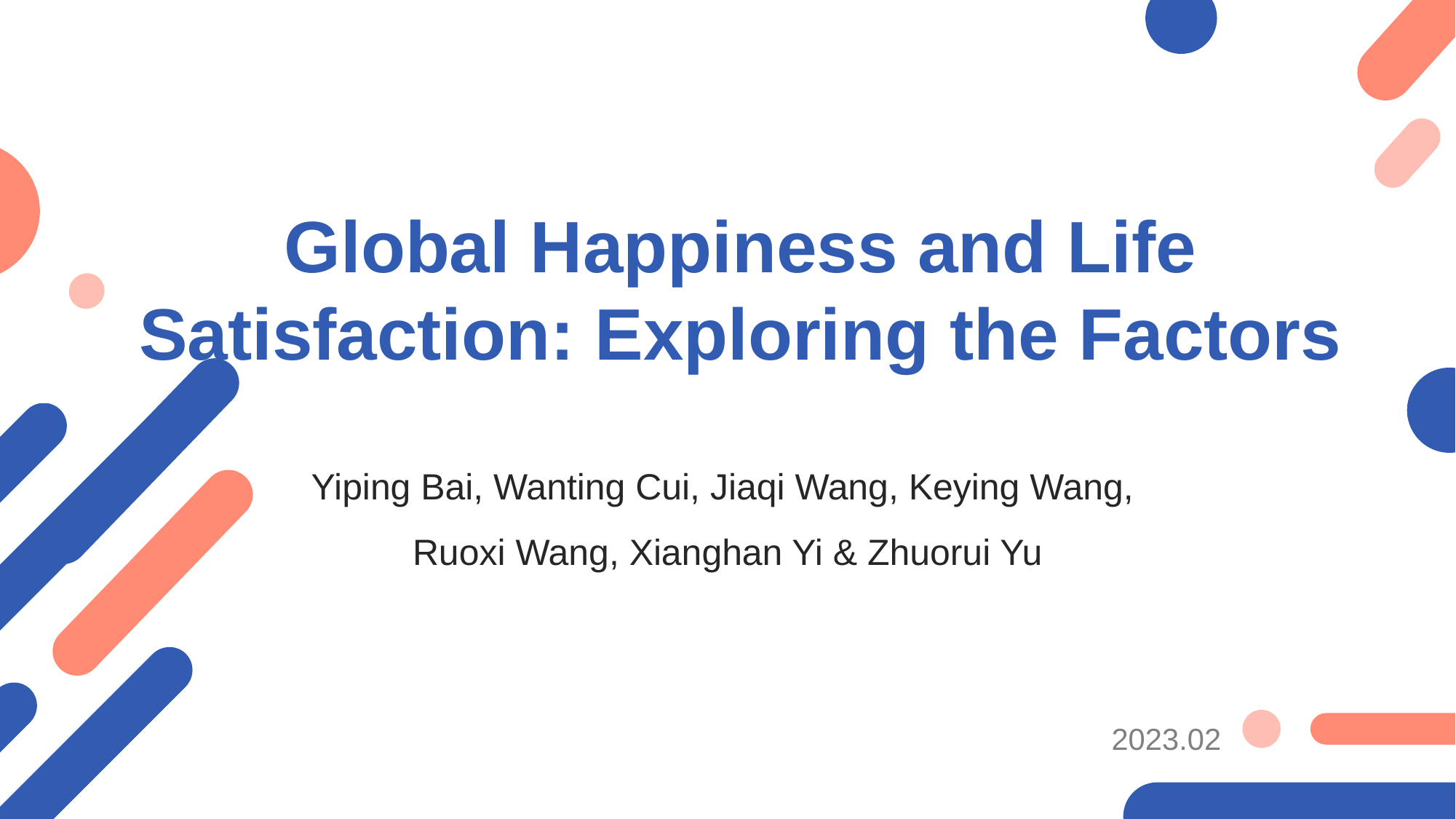

Global Happiness and Life Satisfaction: Exploring the Factors

Yiping Bai, Wanting Cui, Jiaqi Wang, Keying Wang,
Ruoxi Wang, Xianghan Yi & Zhuorui Yu
2023.02